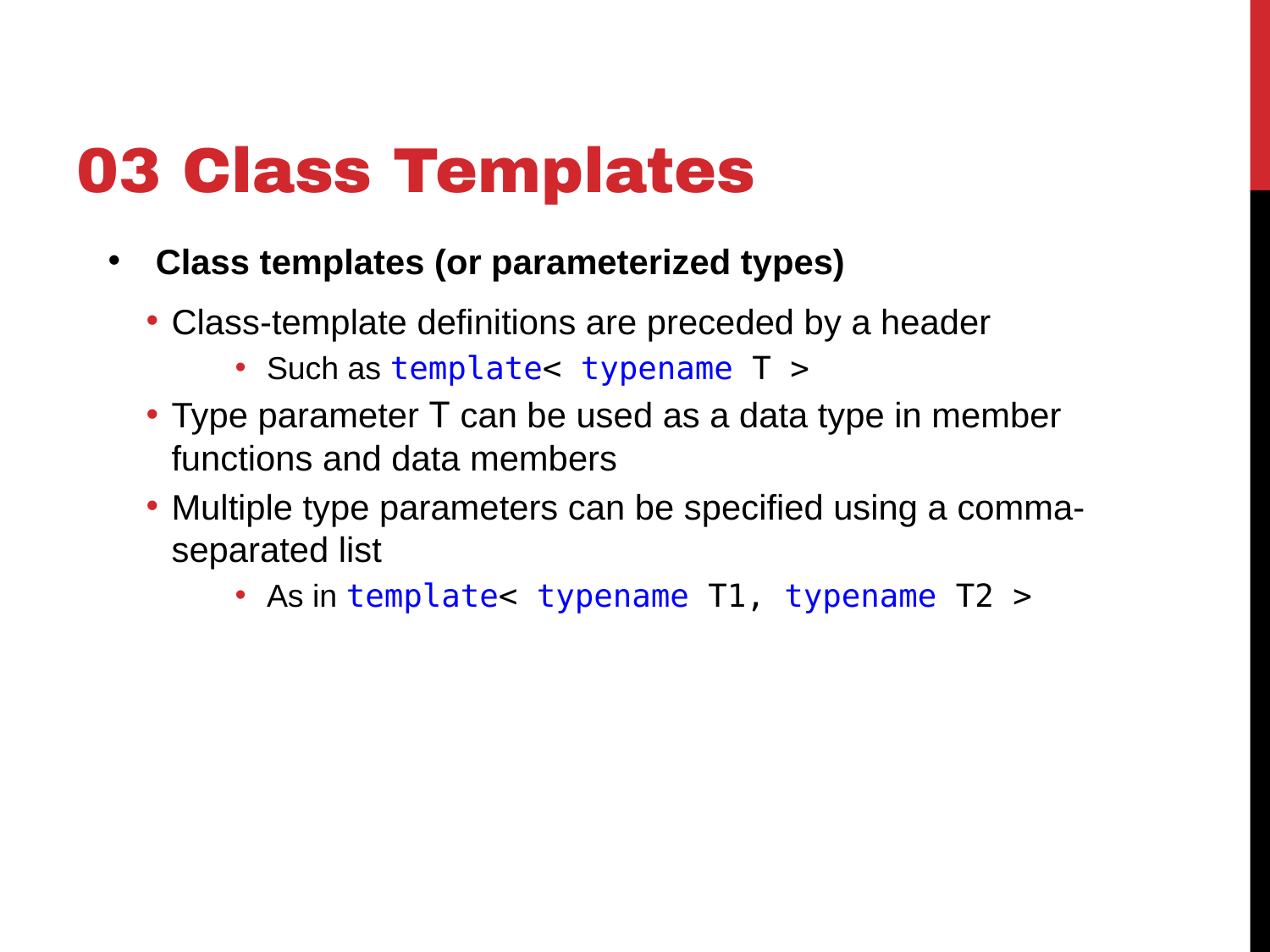

# 03 Class Templates
Class templates (or parameterized types)
Class-template definitions are preceded by a header
Such as template< typename T >
Type parameter T can be used as a data type in member functions and data members
Multiple type parameters can be specified using a comma-separated list
As in template< typename T1, typename T2 >